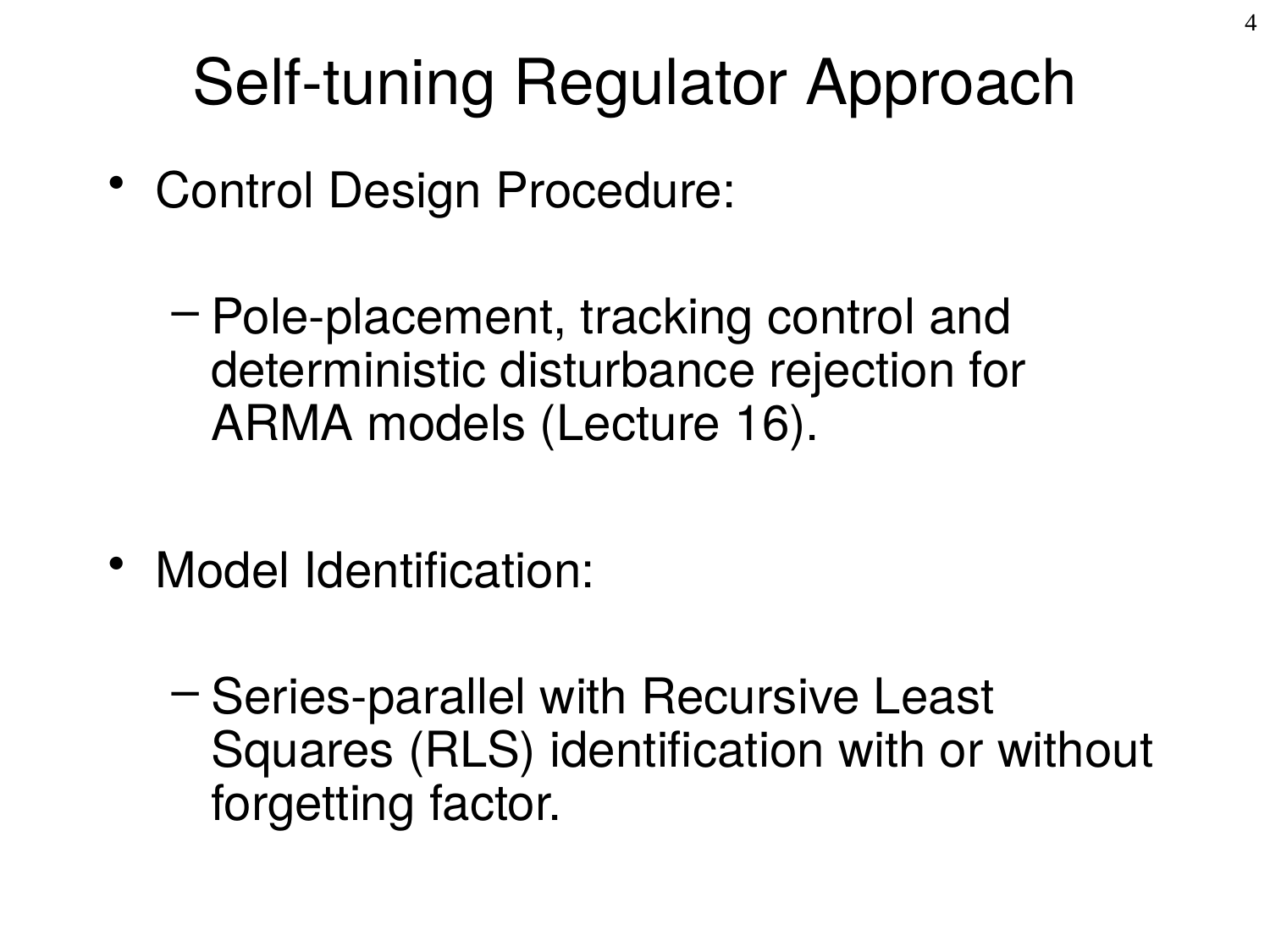

# Self-tuning Regulator Approach
4
Control Design Procedure:

Pole-placement, tracking control and deterministic disturbance rejection for ARMA models (Lecture 16).

Model Identification:

Series-parallel with Recursive Least Squares (RLS) identification with or without forgetting factor.